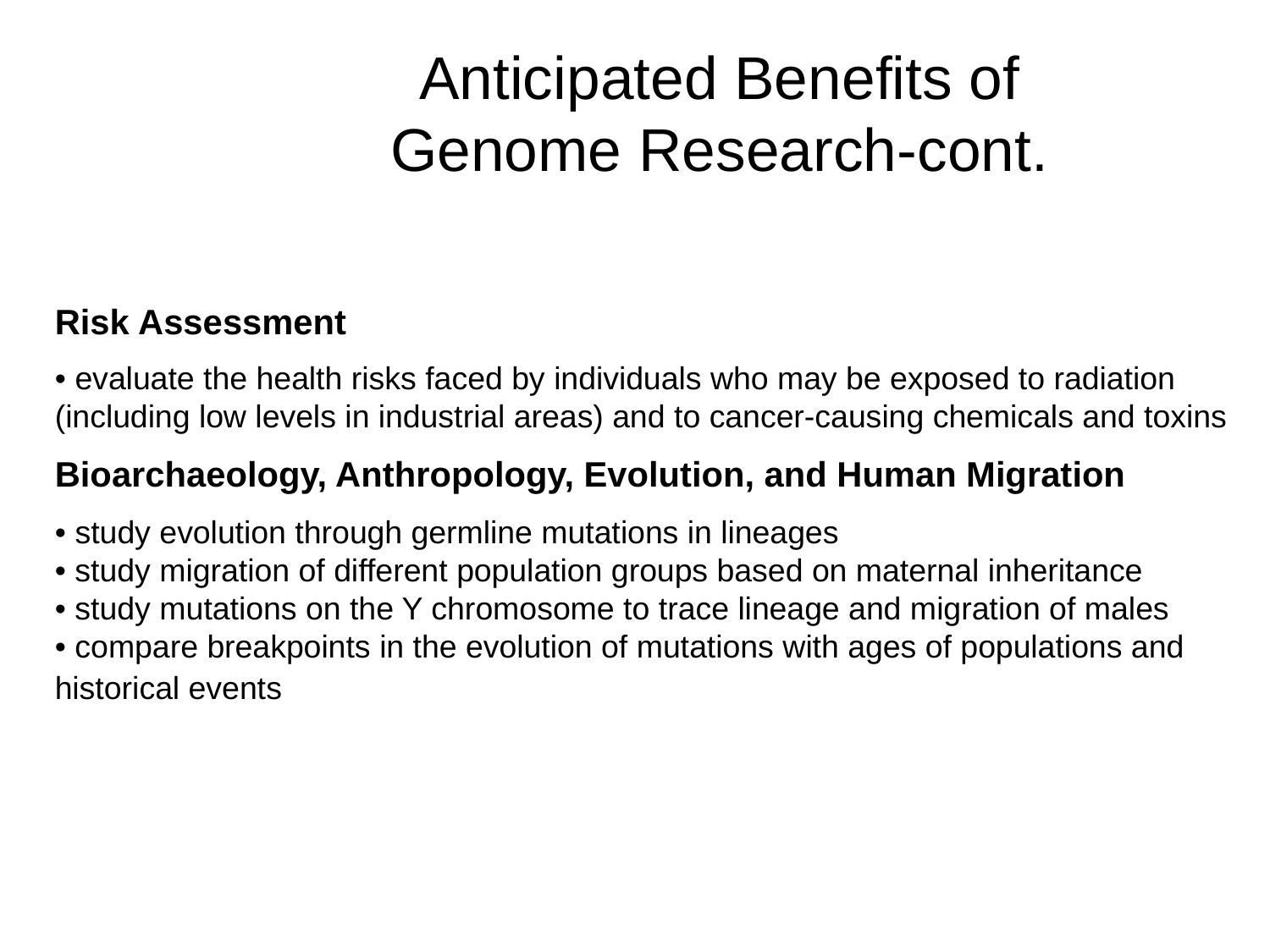

# Anticipated Benefits of Genome Research-cont.
Risk Assessment
• evaluate the health risks faced by individuals who may be exposed to radiation (including low levels in industrial areas) and to cancer-causing chemicals and toxins
Bioarchaeology, Anthropology, Evolution, and Human Migration
• study evolution through germline mutations in lineages
• study migration of different population groups based on maternal inheritance
• study mutations on the Y chromosome to trace lineage and migration of males
• compare breakpoints in the evolution of mutations with ages of populations and historical events